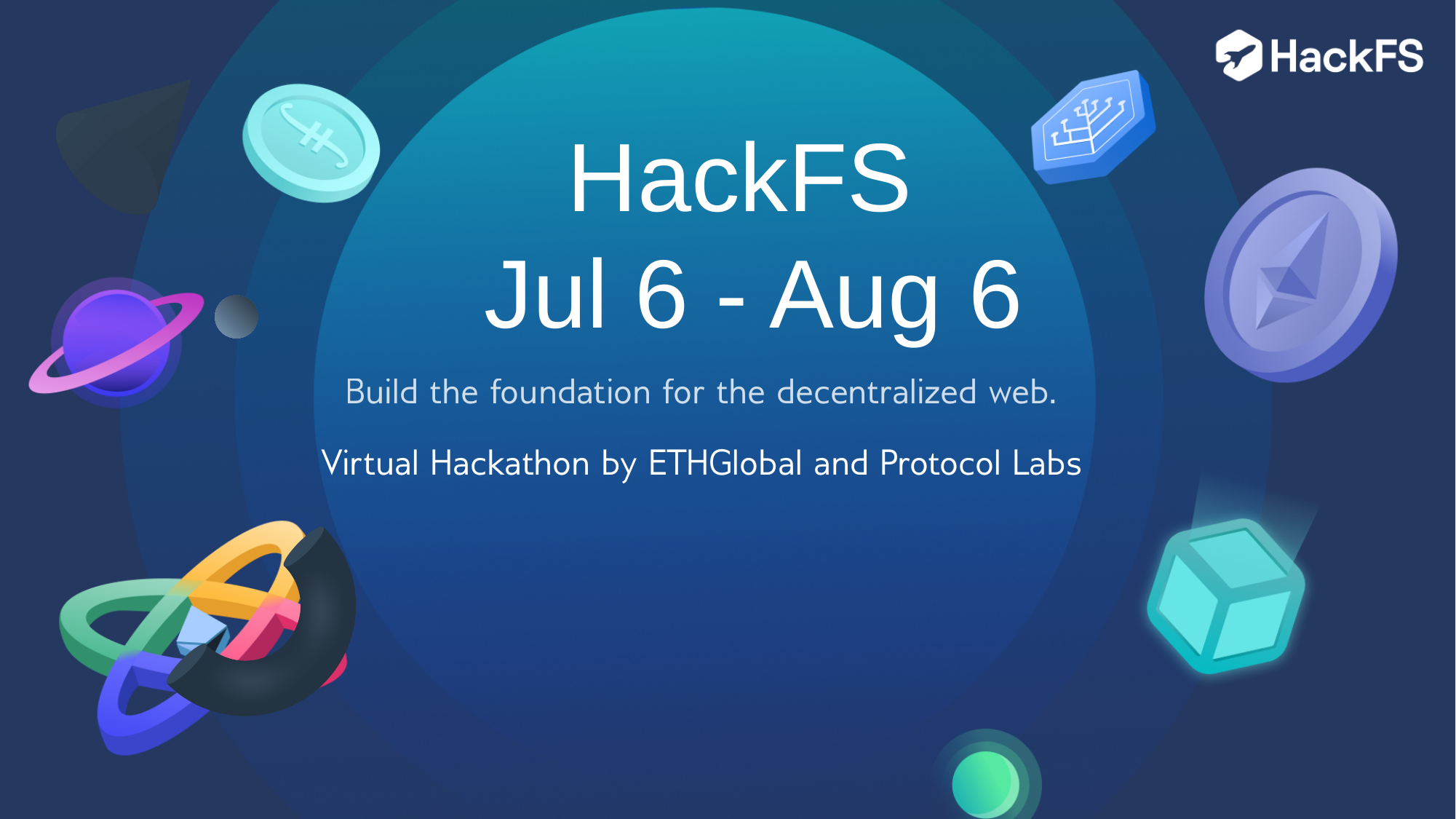

# HackFS Jul 6 - Aug 6
Build the foundation for the decentralized web.
Virtual Hackathon by ETHGlobal and Protocol Labs